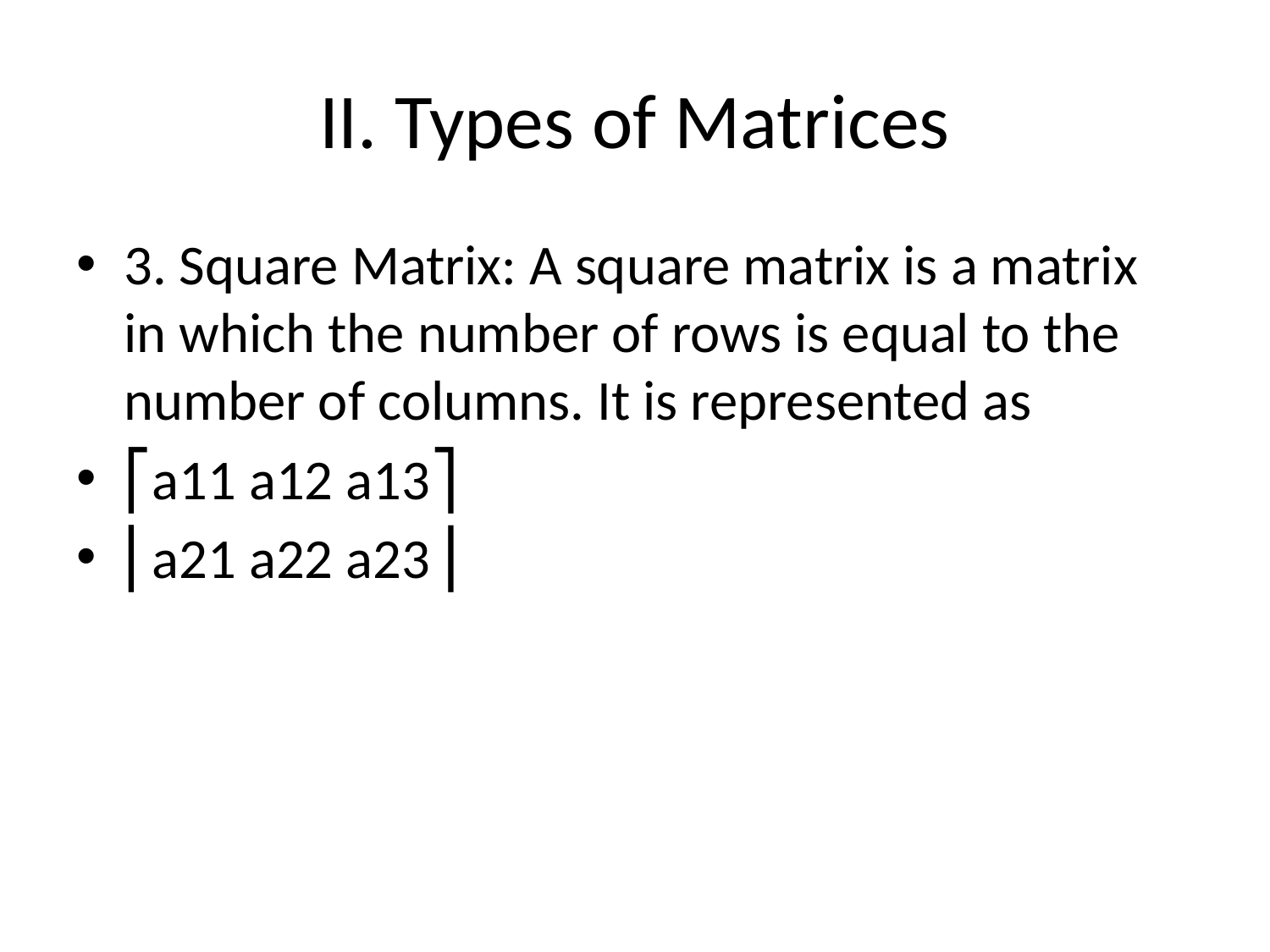

# II. Types of Matrices
3. Square Matrix: A square matrix is a matrix in which the number of rows is equal to the number of columns. It is represented as
⎡a11 a12 a13⎤
⎢a21 a22 a23⎥